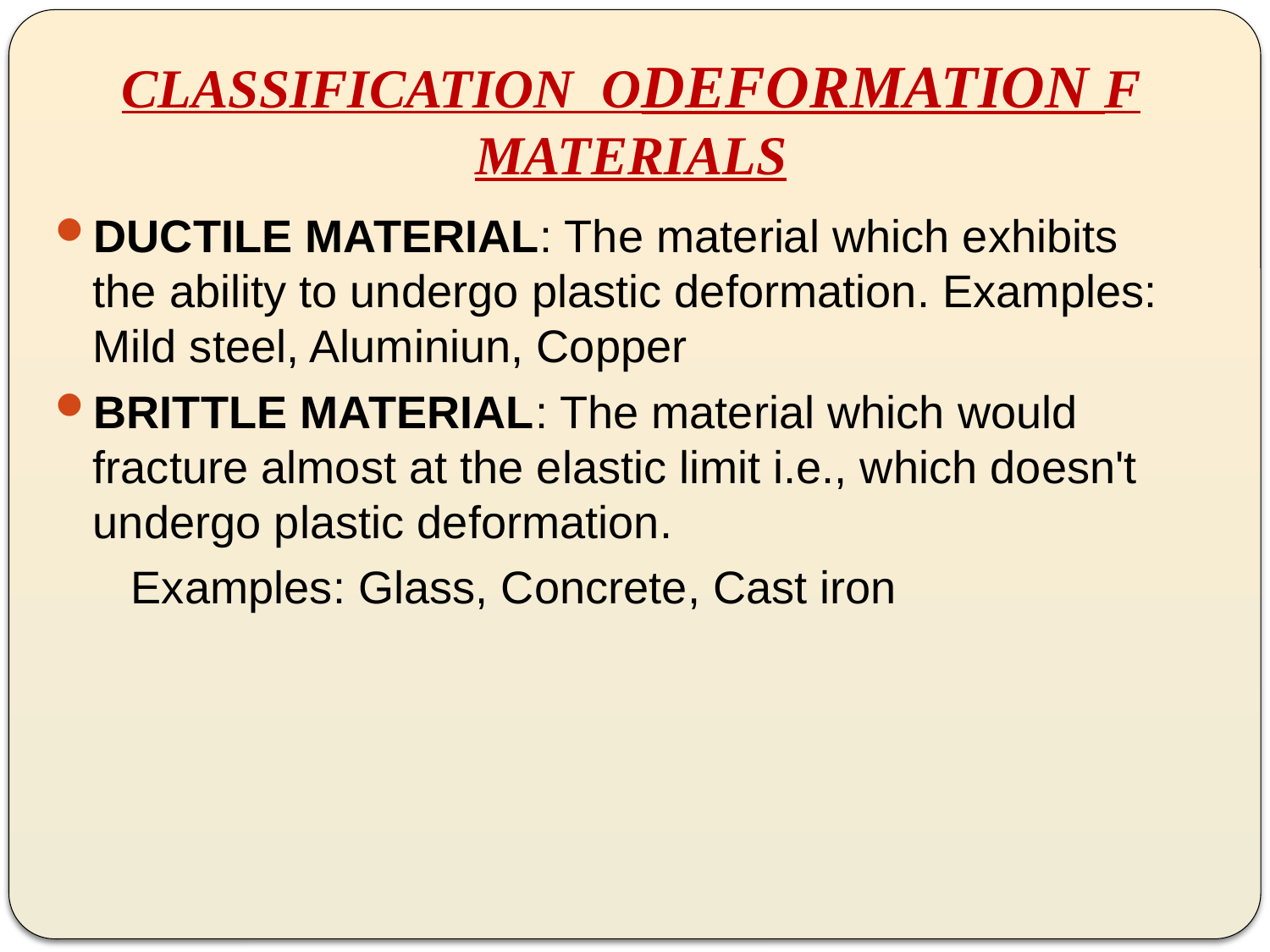

# CLASSIFICATION  ODEFORMATION F MATERIALS
DUCTILE MATERIAL: The material which exhibits the ability to undergo plastic deformation. Examples: Mild steel, Aluminiun, Copper
BRITTLE MATERIAL: The material which would fracture almost at the elastic limit i.e., which doesn't undergo plastic deformation.
      Examples: Glass, Concrete, Cast iron